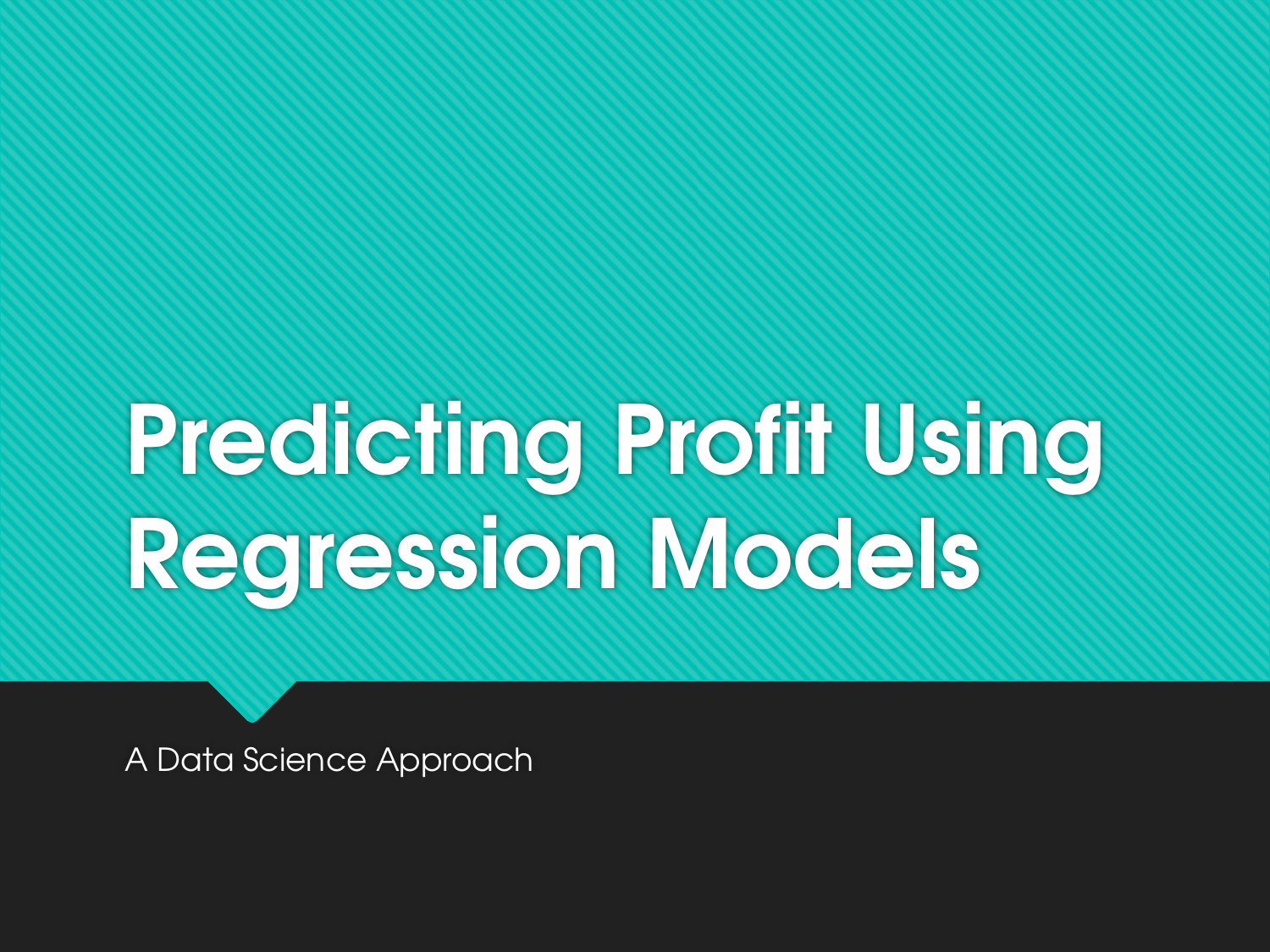

# Predicting Profit Using Regression Models
A Data Science Approach